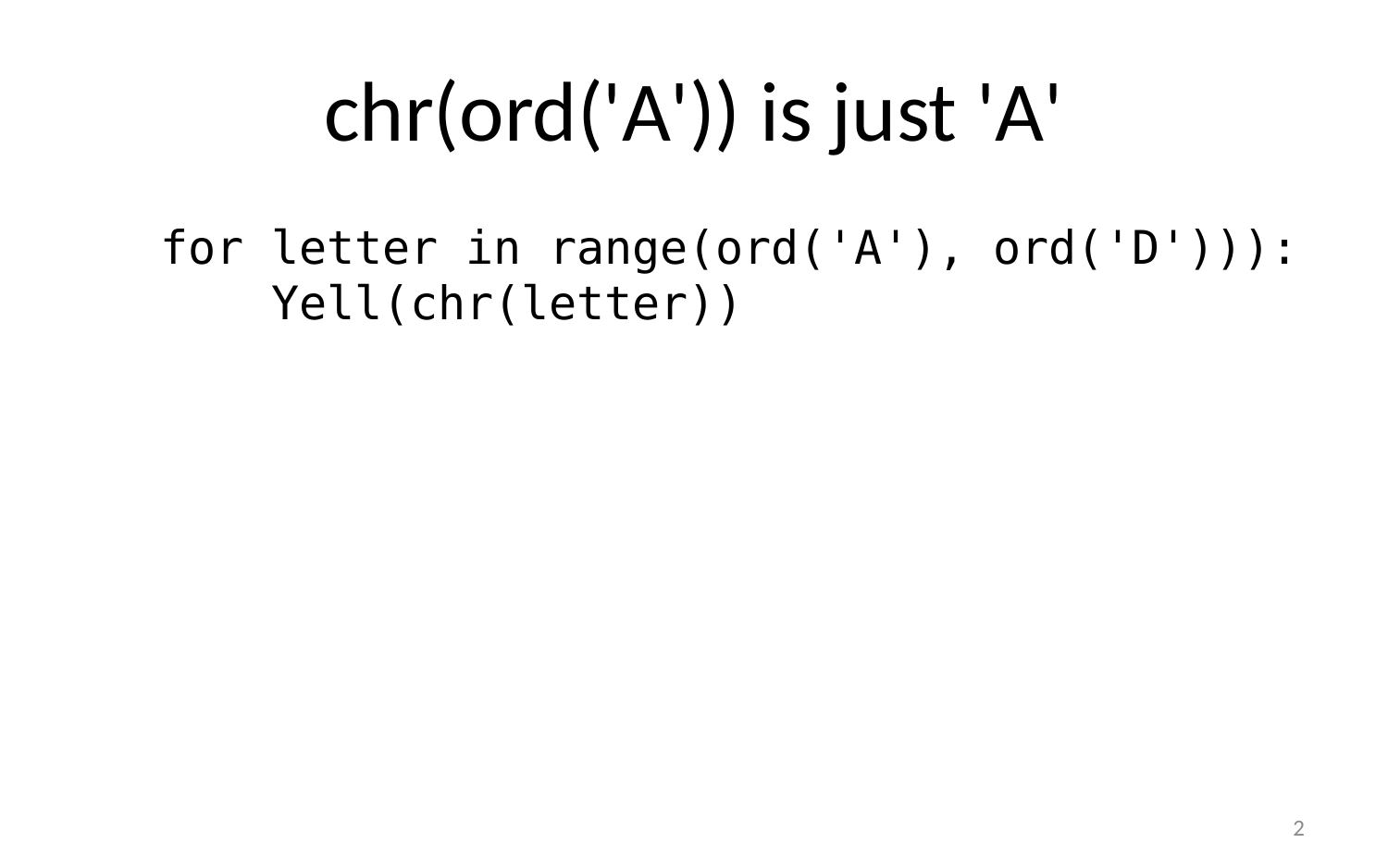

# chr(ord('A')) is just 'A'
for letter in range(ord('A'), ord('D'))):
    Yell(chr(letter))

2